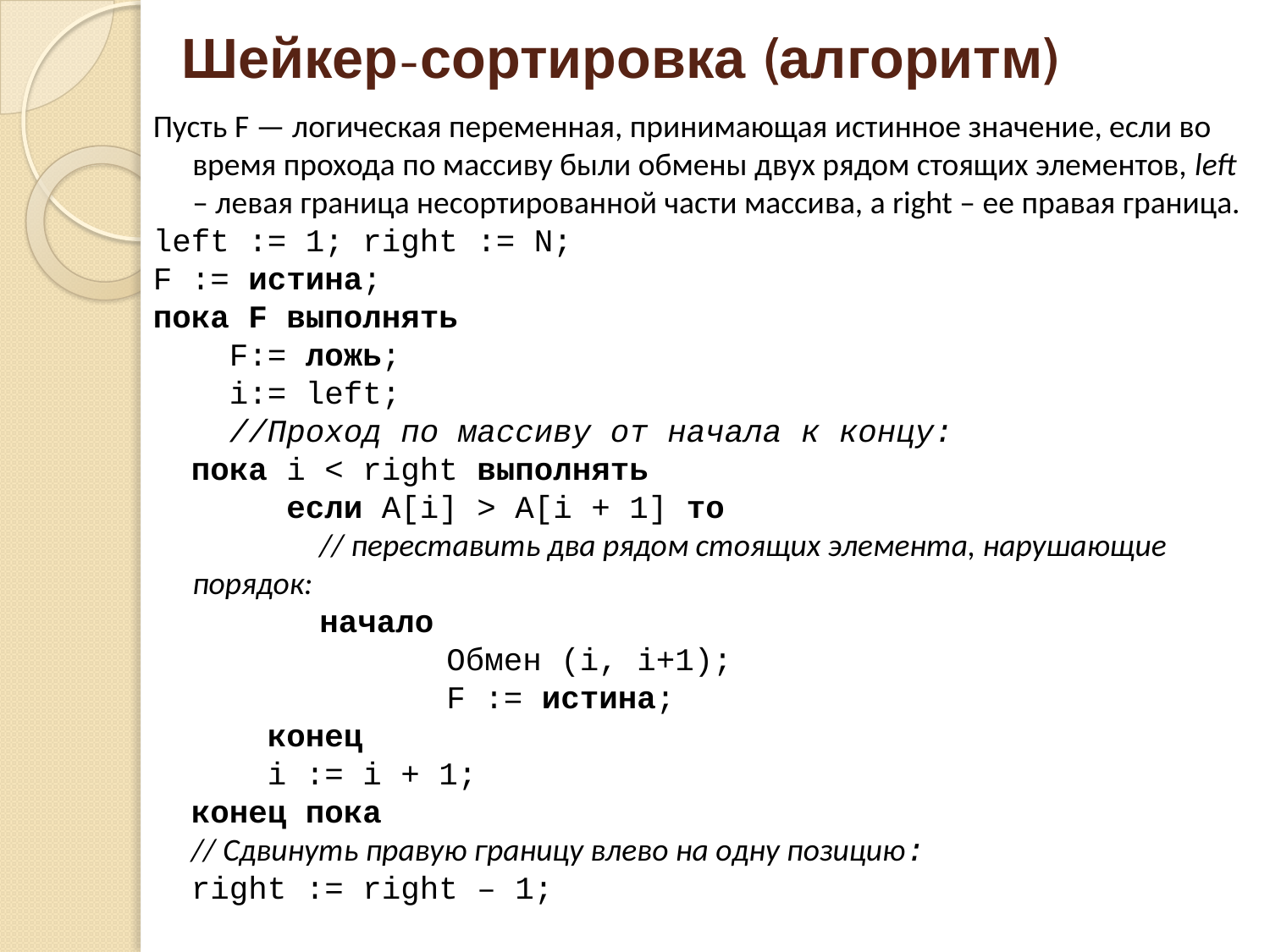

# Шейкер-сортировка (алгоритм)
Пусть F — логическая переменная, принимающая истинное значение, если во время прохода по массиву были обмены двух рядом стоящих элементов, left – левая граница несортированной части массива, а right – ее правая граница.
left := 1; right := N;
F := истина;
пока F выполнять
    F:= ложь;
    i:= left;
    //Проход по массиву от начала к концу:
  пока i < right выполнять
       если A[i] > A[i + 1] то
		// переставить два рядом стоящих элемента, нарушающие порядок:
    	начало
      		Обмен (i, i+1);
      	    	F := истина;
      конец
      i := i + 1;
  конец пока
  // Сдвинуть правую границу влево на одну позицию:
  right := right – 1;